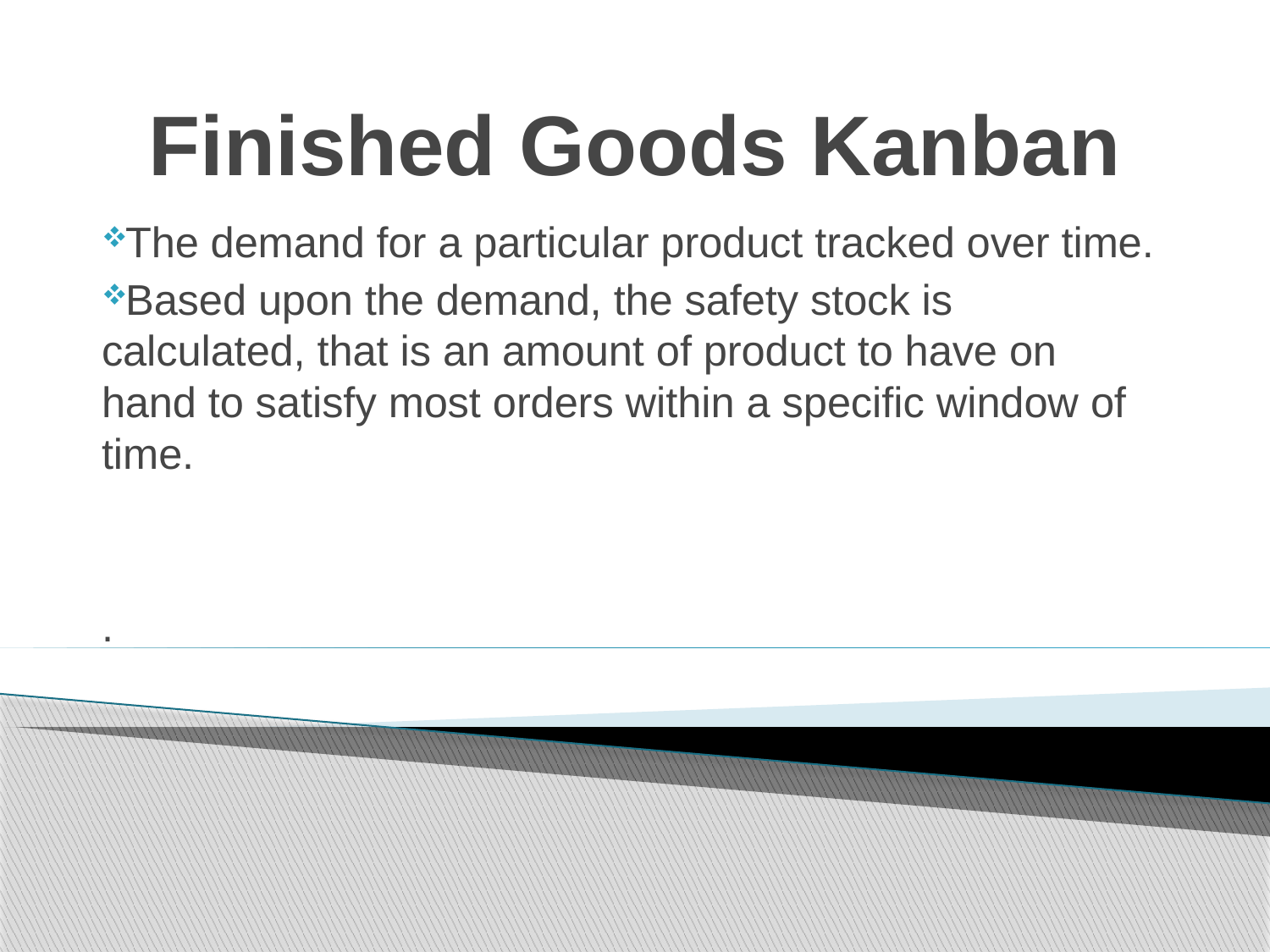

# Finished Goods Kanban
The demand for a particular product tracked over time.
Based upon the demand, the safety stock is calculated, that is an amount of product to have on hand to satisfy most orders within a specific window of time.

.